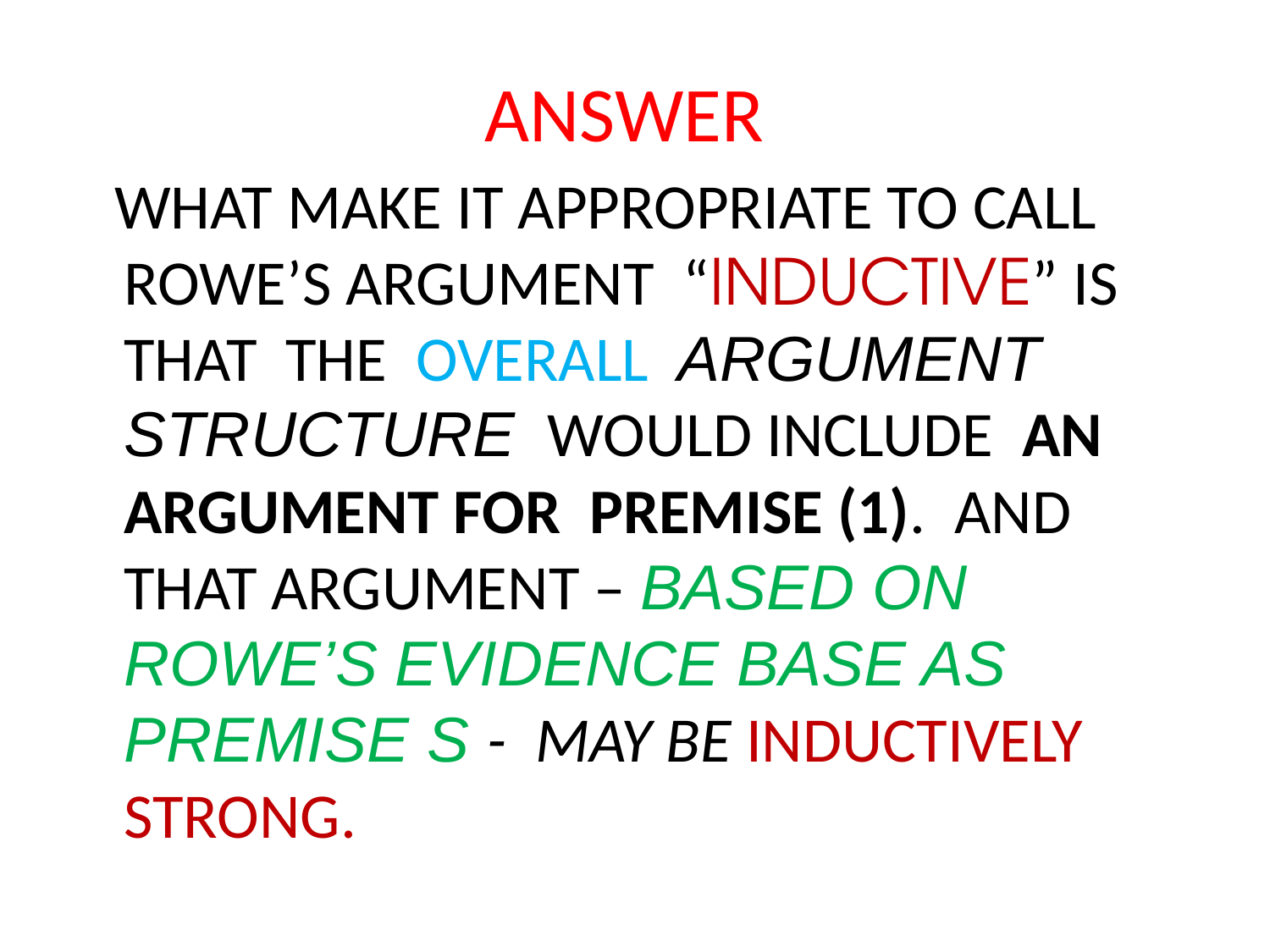

# ANSWER
   WHAT MAKE IT APPROPRIATE TO CALL  ROWE’S ARGUMENT  “INDUCTIVE” IS THAT  THE  OVERALL  ARGUMENT STRUCTURE  WOULD INCLUDE  AN ARGUMENT FOR  PREMISE (1).  AND THAT ARGUMENT – BASED ON ROWE’S EVIDENCE BASE AS PREMISE S -  MAY BE INDUCTIVELY STRONG.